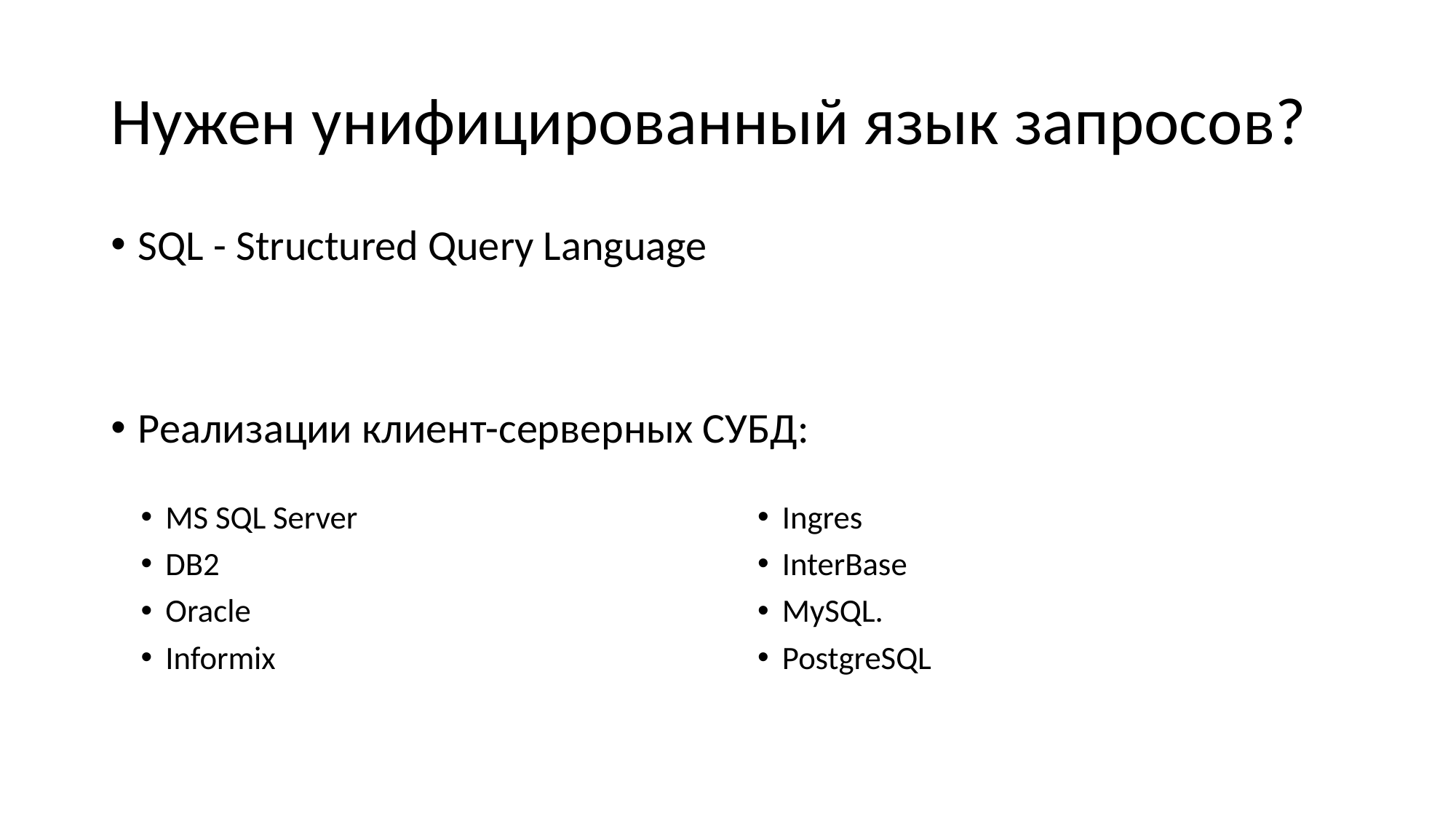

# Нужен унифицированный язык запросов?
SQL - Structured Query Language

Реализации клиент-серверных СУБД:
MS SQL Server
DB2
Oracle
Informix
Ingres
InterBase
MySQL.
PostgreSQL